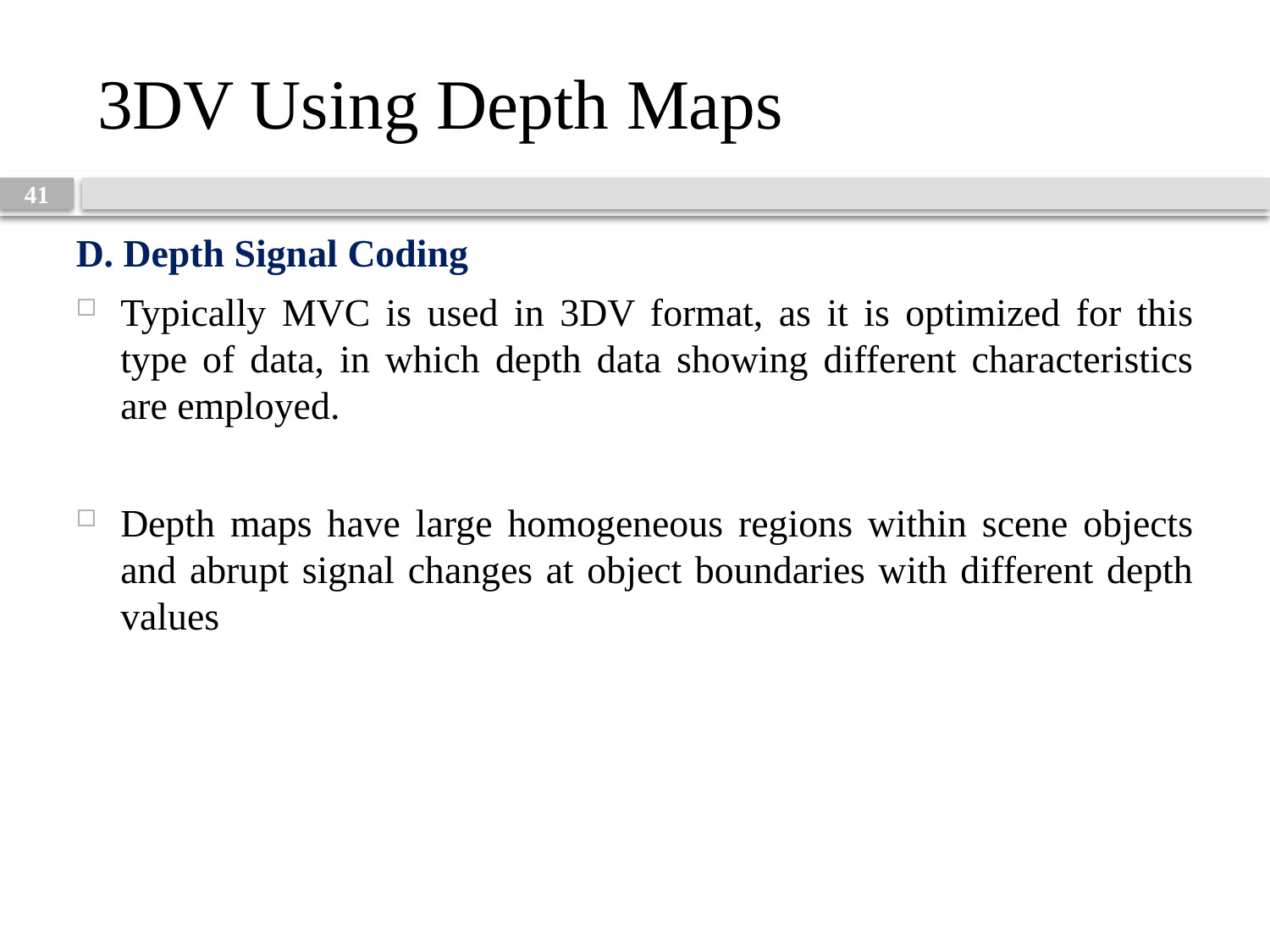

# 3DV Using Depth Maps
41
D. Depth Signal Coding
Typically MVC is used in 3DV format, as it is optimized for this type of data, in which depth data showing different characteristics are employed.

Depth maps have large homogeneous regions within scene objects and abrupt signal changes at object boundaries with different depth values